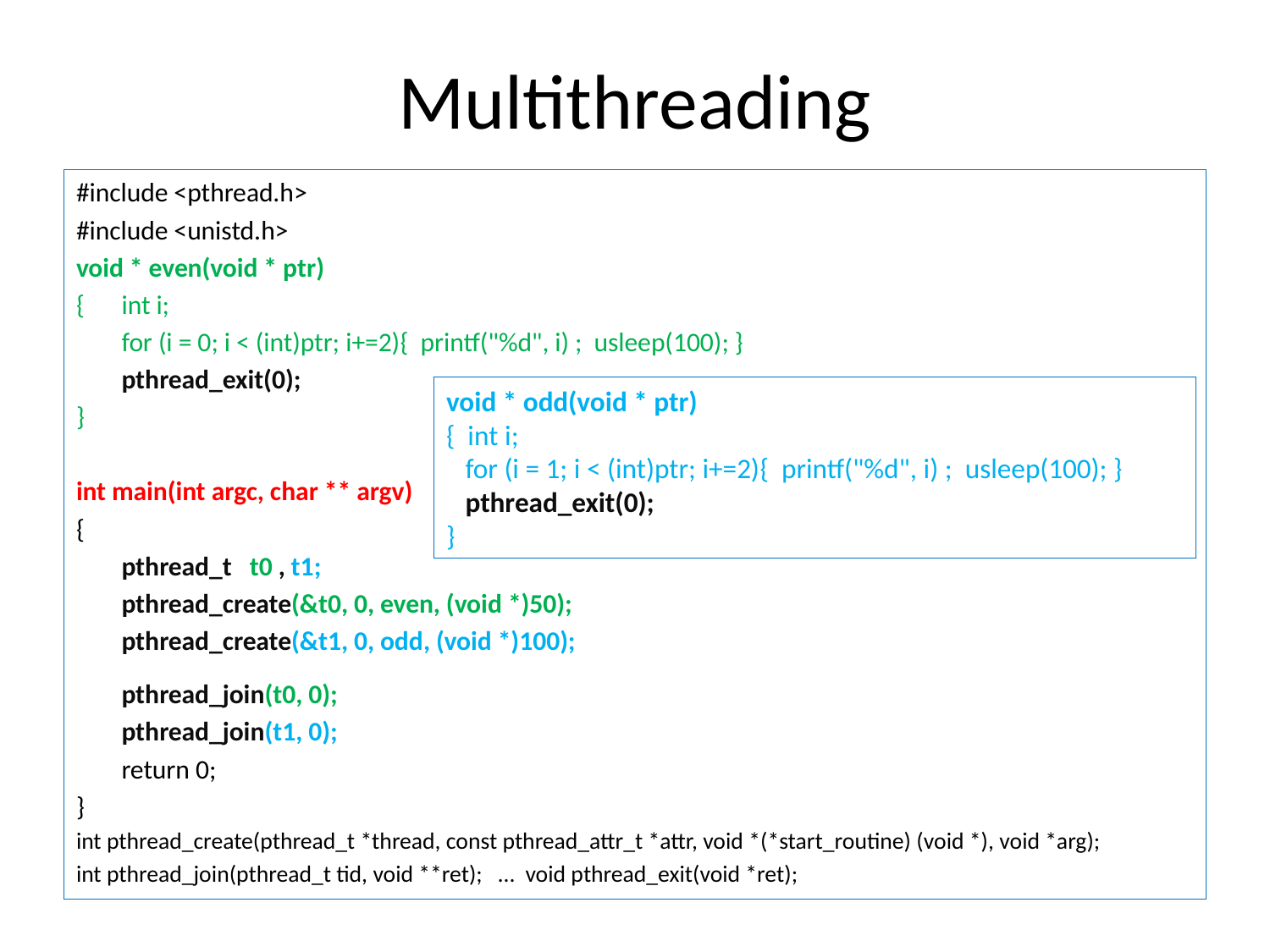

# Multithreading
#include <pthread.h>
#include <unistd.h>
void * even(void * ptr)
{	int i;
	for (i = 0; i < (int)ptr; i+=2){  printf("%d", i) ;  usleep(100); }
	pthread_exit(0);
}

int main(int argc, char ** argv)
{
	pthread_t   t0 , t1;
	pthread_create(&t0, 0, even, (void *)50);
	pthread_create(&t1, 0, odd, (void *)100);

	pthread_join(t0, 0);
	pthread_join(t1, 0);
	return 0;
}
int pthread_create(pthread_t *thread, const pthread_attr_t *attr, void *(*start_routine) (void *), void *arg);
int pthread_join(pthread_t tid, void **ret);   …  void pthread_exit(void *ret);
void * odd(void * ptr)
{  int i;
   for (i = 1; i < (int)ptr; i+=2){  printf("%d", i) ;  usleep(100); }
   pthread_exit(0);
}